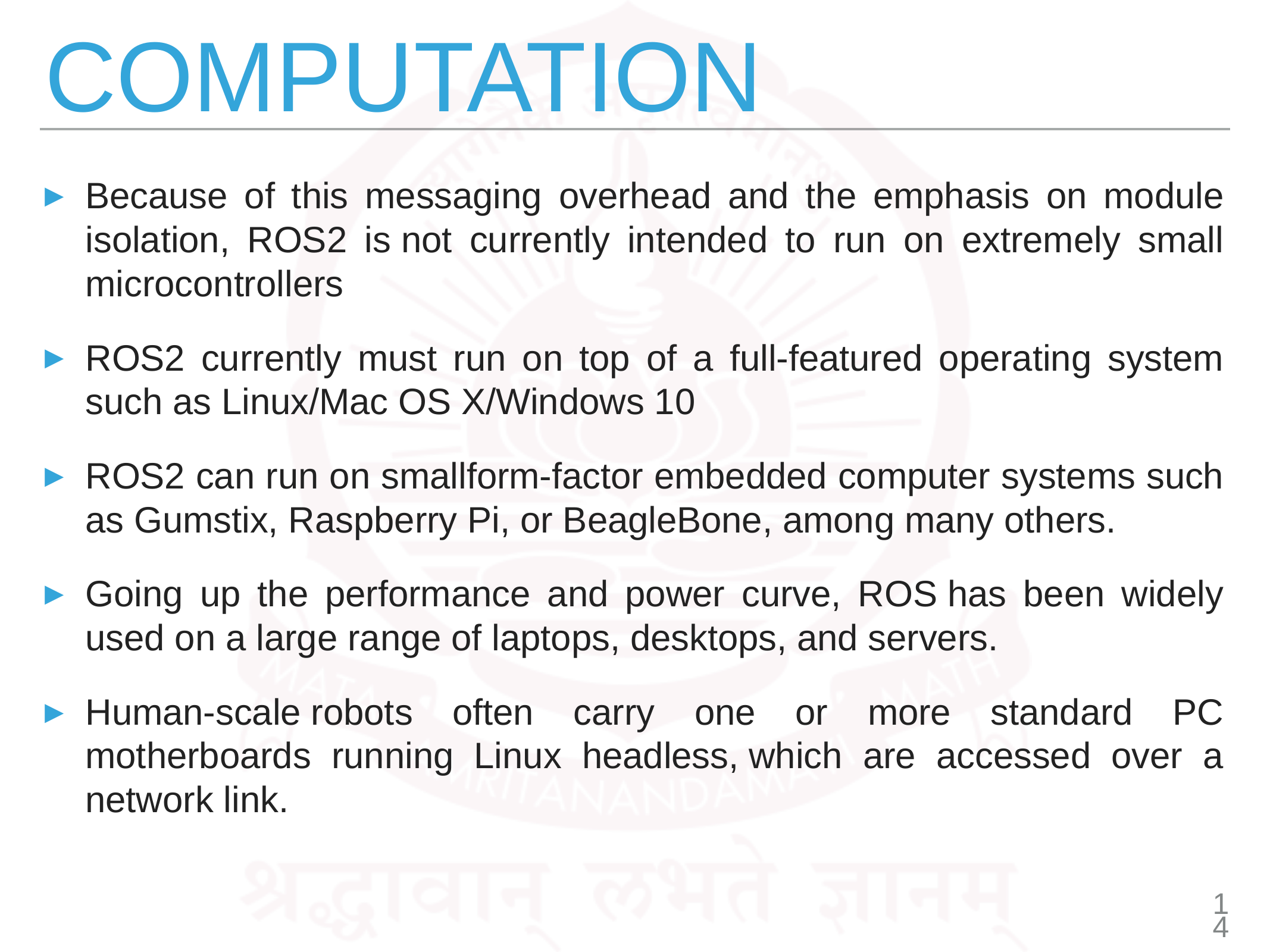

# Computation
Because of this messaging overhead and the emphasis on module isolation, ROS2 is not currently intended to run on extremely small microcontrollers
ROS2 currently must run on top of a full-featured operating system such as Linux/Mac OS X/Windows 10
ROS2 can run on smallform-factor embedded computer systems such as Gumstix, Raspberry Pi, or BeagleBone, among many others.
Going up the performance and power curve, ROS has been widely used on a large range of laptops, desktops, and servers.
Human-scale robots often carry one or more standard PC motherboards running Linux headless, which are accessed over a network link.
14